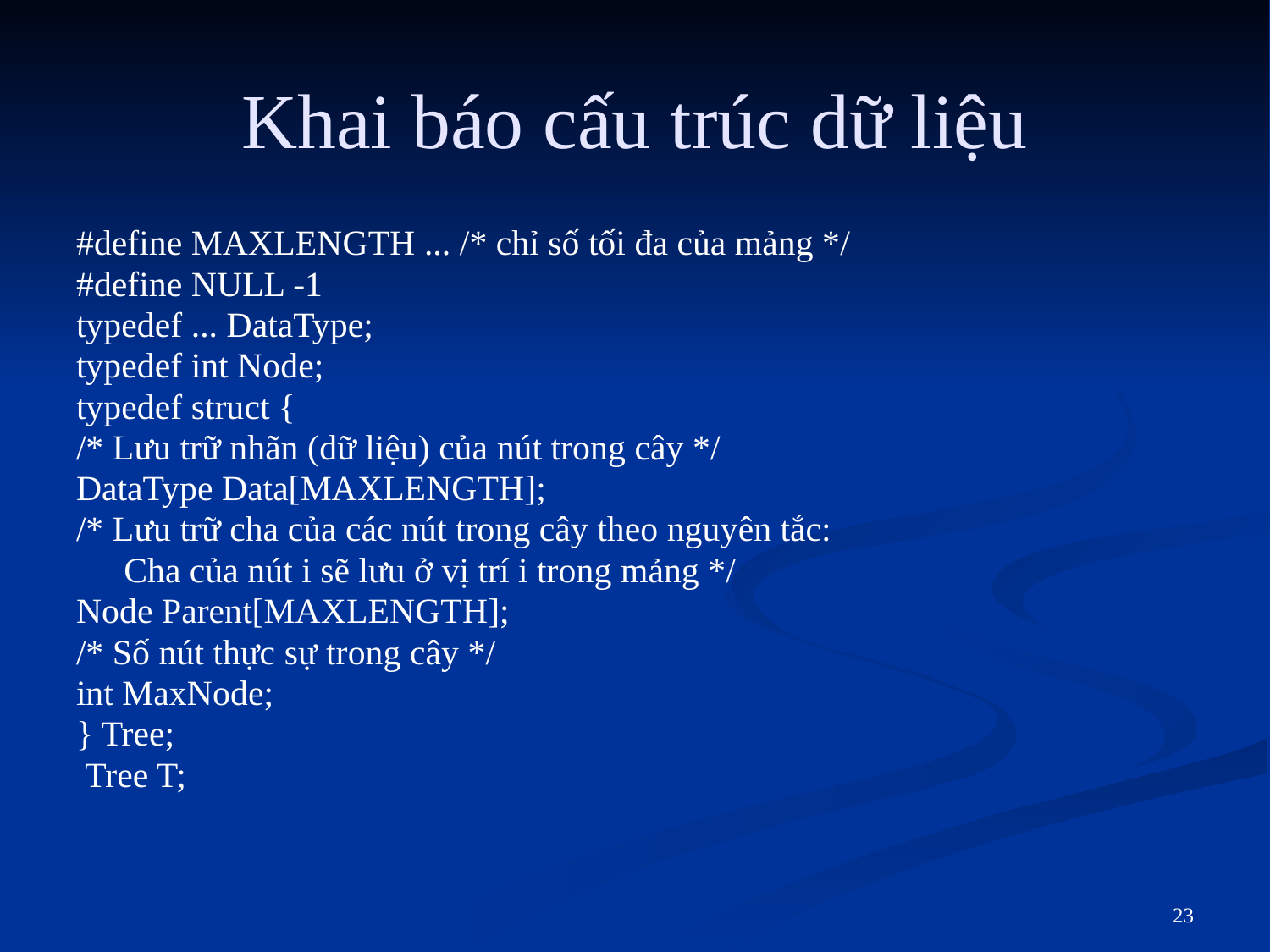

# Khai báo cấu trúc dữ liệu
#define MAXLENGTH ... /* chỉ số tối đa của mảng */
#define NULL -1
typedef ... DataType;
typedef int Node;
typedef struct {
/* Lưu trữ nhãn (dữ liệu) của nút trong cây */
DataType Data[MAXLENGTH];
/* Lưu trữ cha của các nút trong cây theo nguyên tắc:
	Cha của nút i sẽ lưu ở vị trí i trong mảng */
Node Parent[MAXLENGTH];
/* Số nút thực sự trong cây */
int MaxNode;
} Tree;
 Tree T;
23